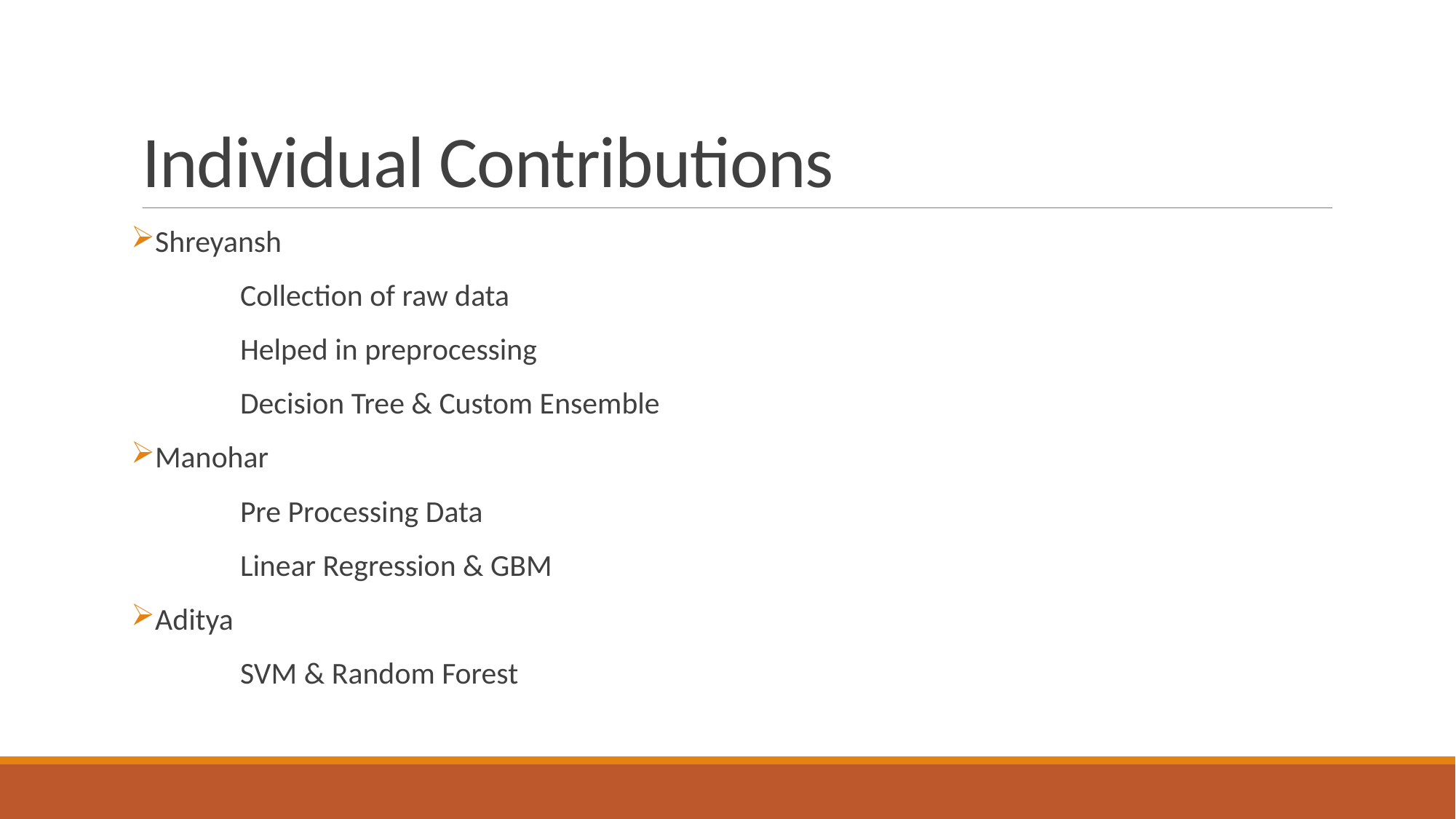

# Individual Contributions
Shreyansh
	Collection of raw data
	Helped in preprocessing
	Decision Tree & Custom Ensemble
Manohar
	Pre Processing Data
	Linear Regression & GBM
Aditya
	SVM & Random Forest